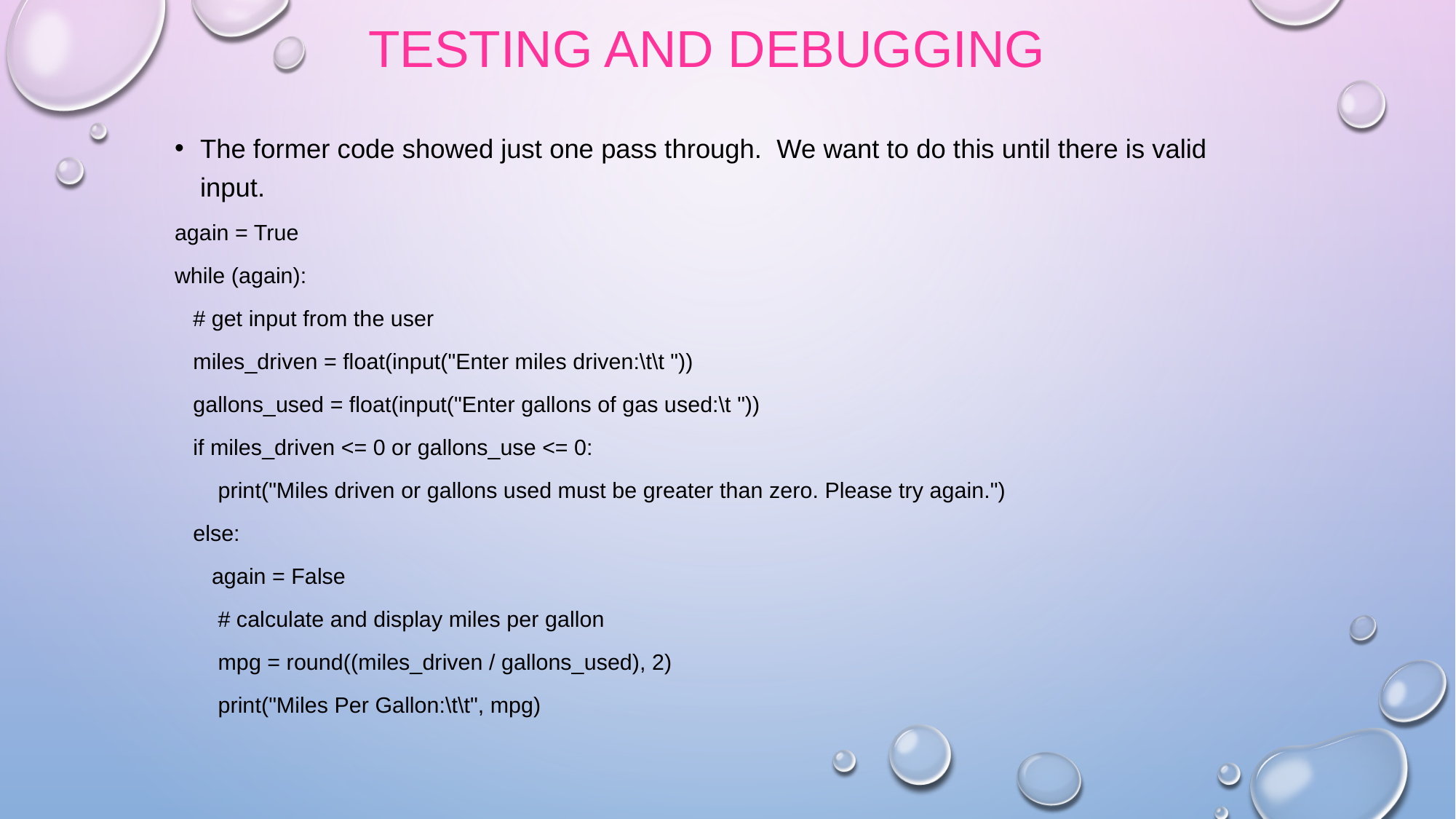

# Testing and debugging
The former code showed just one pass through.  We want to do this until there is valid input.
again = True
while (again):
   # get input from the user
   miles_driven = float(input("Enter miles driven:\t\t "))
   gallons_used = float(input("Enter gallons of gas used:\t "))
   if miles_driven <= 0 or gallons_use <= 0:
       print("Miles driven or gallons used must be greater than zero. Please try again.")
   else:
      again = False
       # calculate and display miles per gallon
       mpg = round((miles_driven / gallons_used), 2)
       print("Miles Per Gallon:\t\t", mpg)